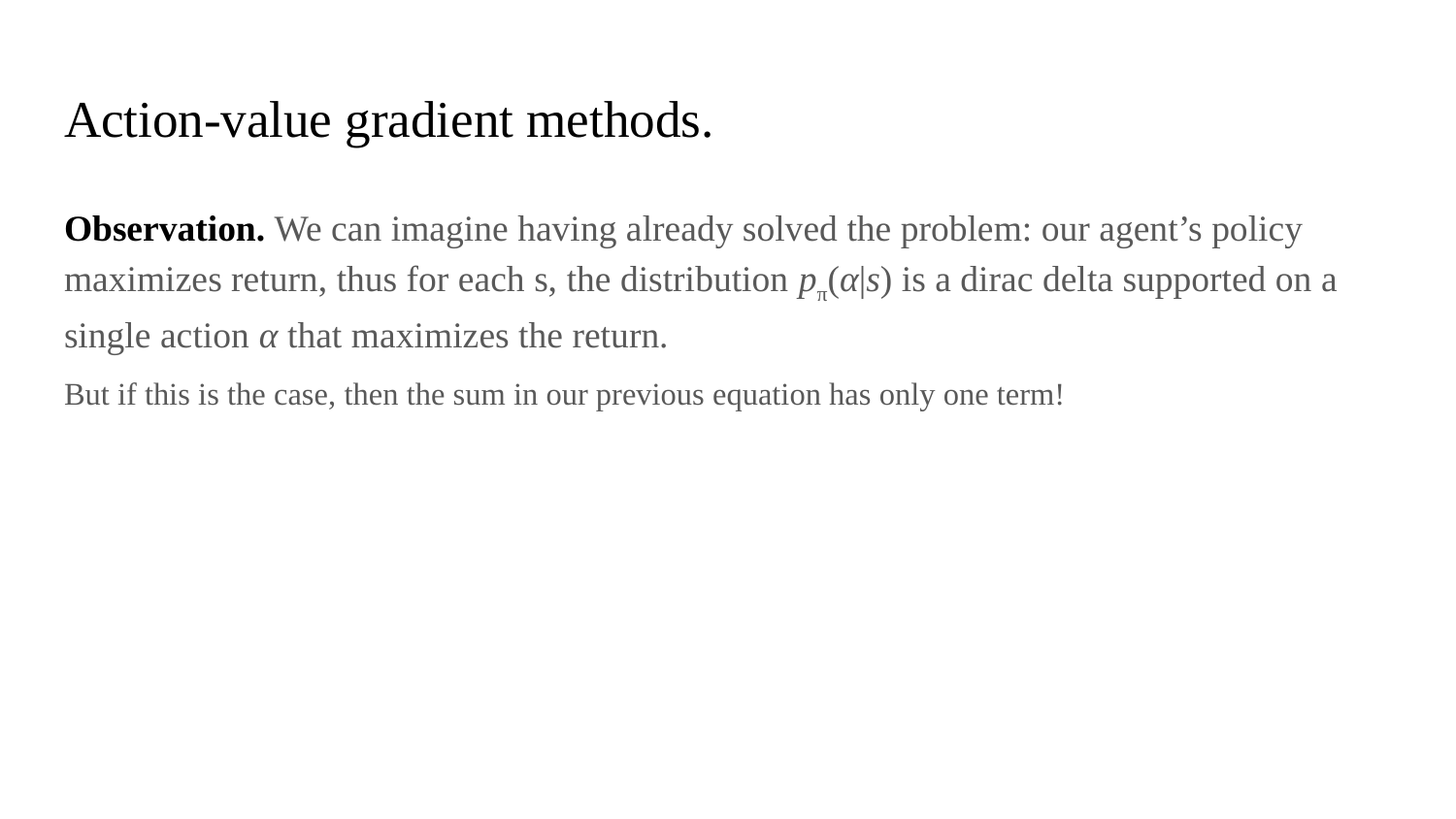

# Action-value gradient methods.
Observation. We can imagine having already solved the problem: our agent’s policy maximizes return, thus for each s, the distribution pπ(α|s) is a dirac delta supported on a single action α that maximizes the return.
But if this is the case, then the sum in our previous equation has only one term!